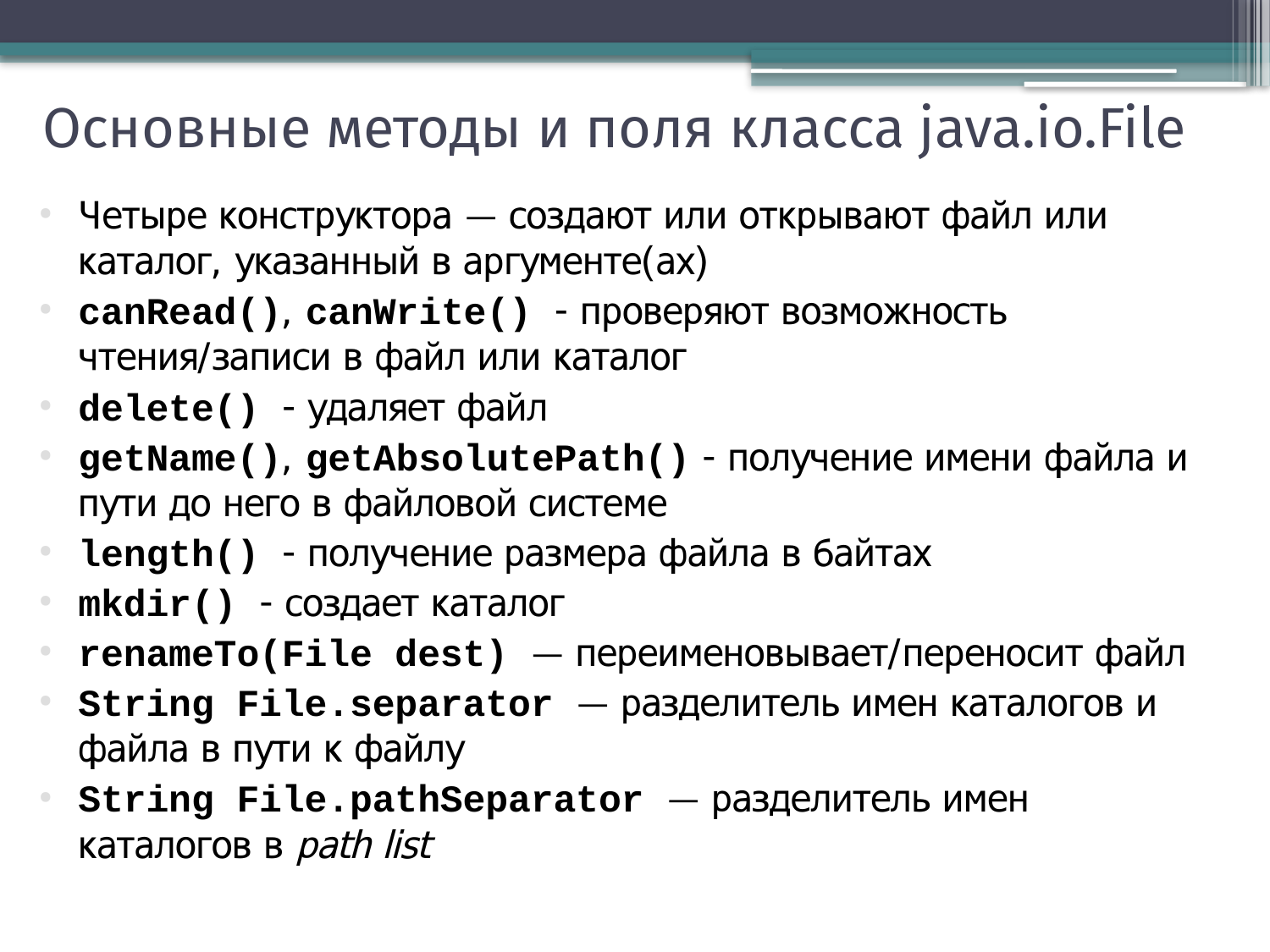

Основные методы и поля класса java.io.File
Четыре конструктора — создают или открывают файл или каталог, указанный в аргументе(ах)
canRead(), canWrite() - проверяют возможность чтения/записи в файл или каталог
delete() - удаляет файл
getName(), getAbsolutePath() - получение имени файла и пути до него в файловой системе
length() - получение размера файла в байтах
mkdir() - создает каталог
renameTo(File dest) — переименовывает/переносит файл
String File.separator — разделитель имен каталогов и файла в пути к файлу
String File.pathSeparator — разделитель имен каталогов в path list